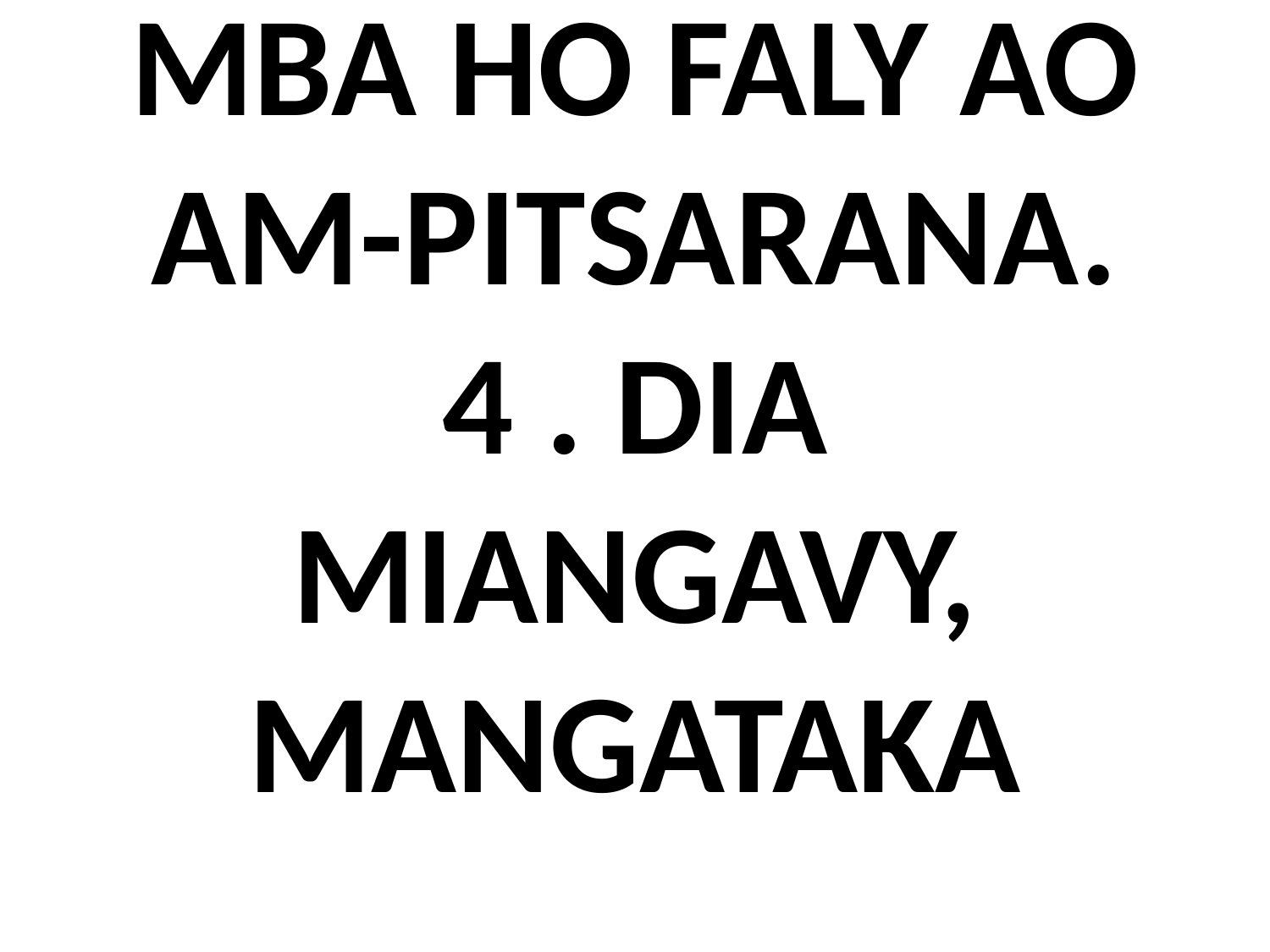

# MBA HO FALY AO AM-PITSARANA. 4 . DIA MIANGAVY, MANGATAKA